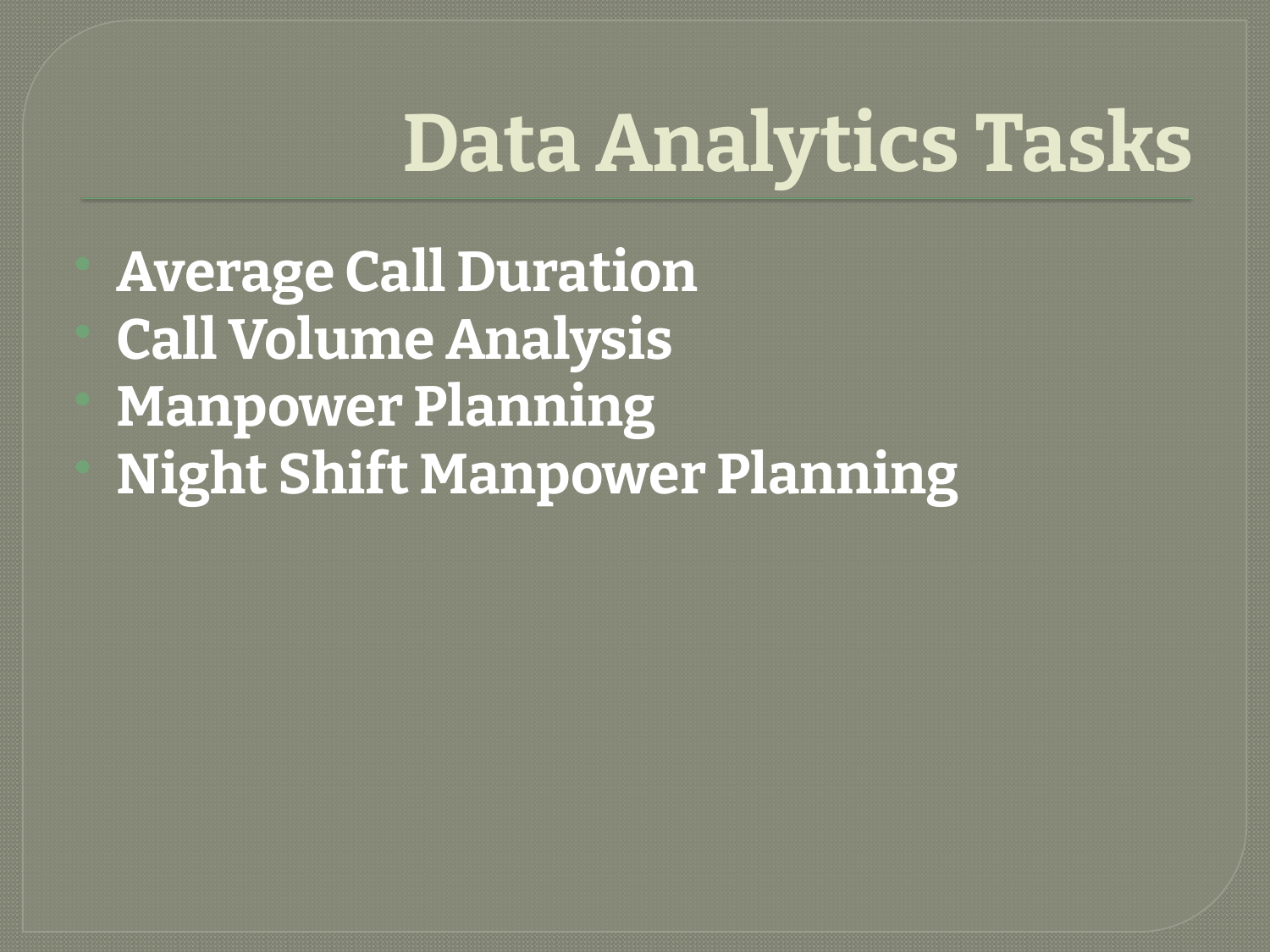

# Data Analytics Tasks
Average Call Duration
Call Volume Analysis
Manpower Planning
Night Shift Manpower Planning